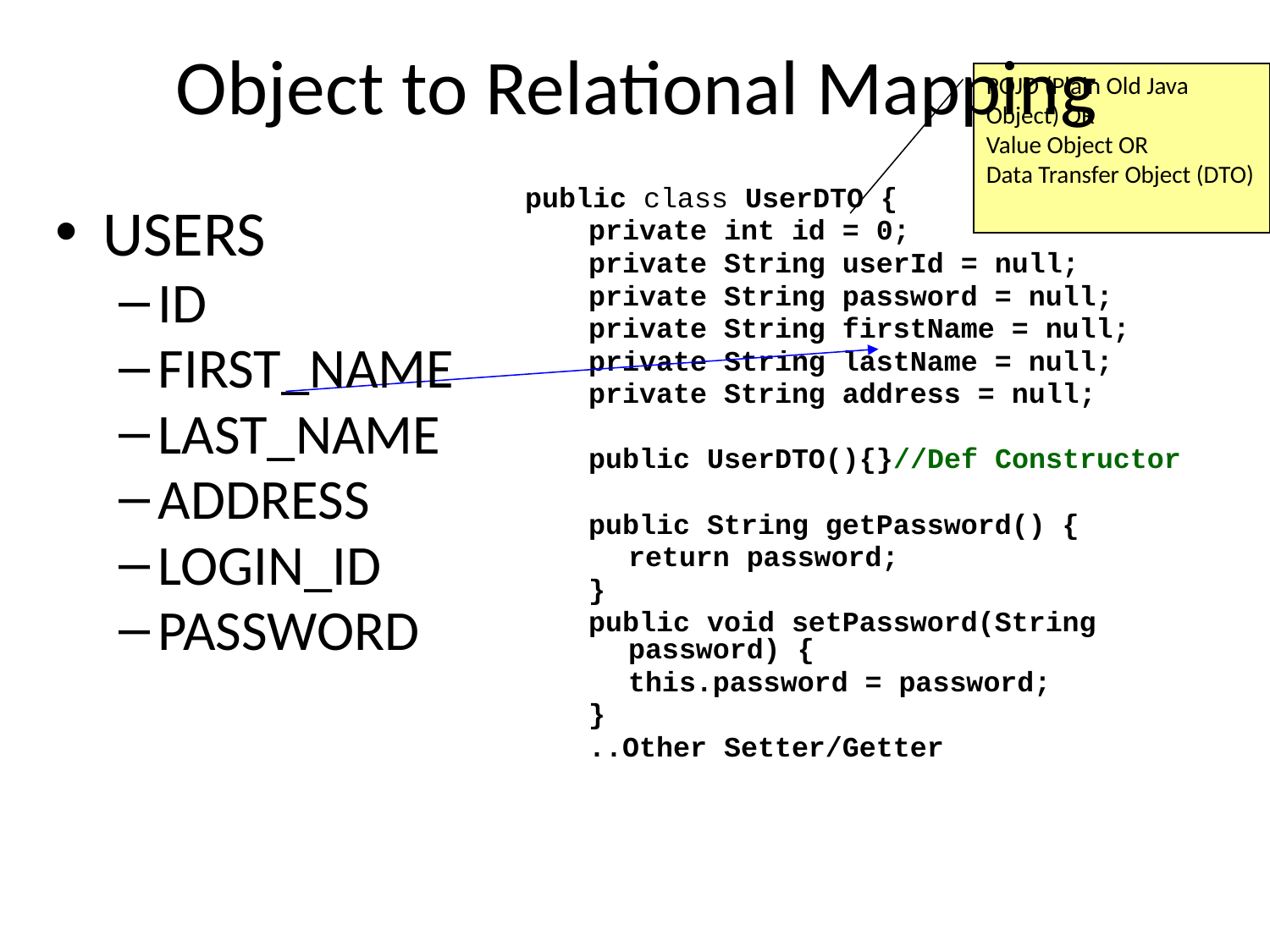

Object to Relational Mapping
POJO (Plain Old Java Object) OR
Value Object OR
Data Transfer Object (DTO)
public class UserDTO {
private int id = 0;
private String userId = null;
private String password = null;
private String firstName = null;
private String lastName = null;
private String address = null;

public UserDTO(){}//Def Constructor

public String getPassword() {
	return password;
}
public void setPassword(String password) {
	this.password = password;
}
..Other Setter/Getter
USERS
ID
FIRST_NAME
LAST_NAME
ADDRESS
LOGIN_ID
PASSWORD